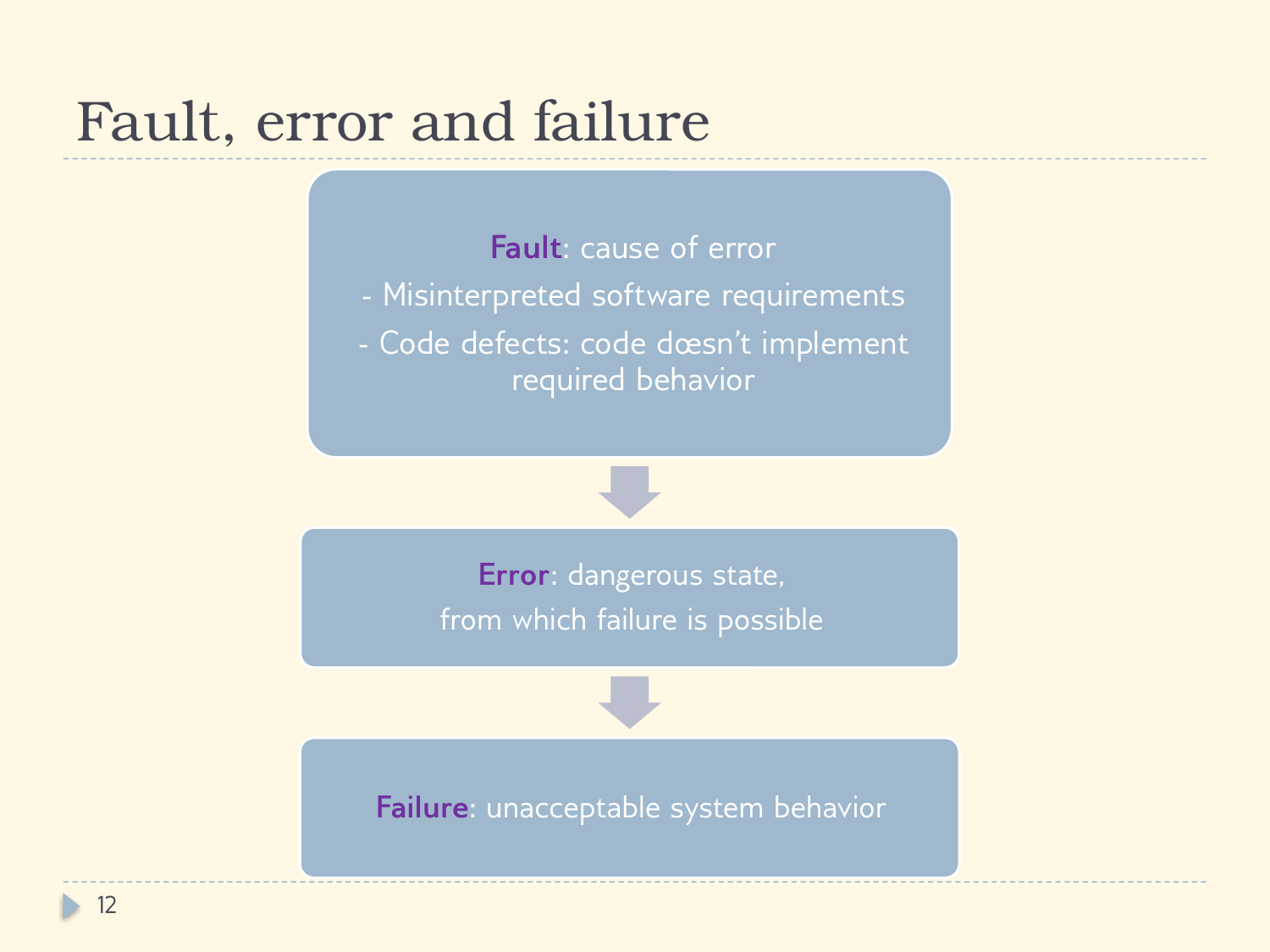

# Fault, error and failure
Fault: cause of error
- Misinterpreted software requirements
- Code defects: code doesn’t implement required behavior

Error: dangerous state,
from which failure is possible

Failure: unacceptable system behavior
12